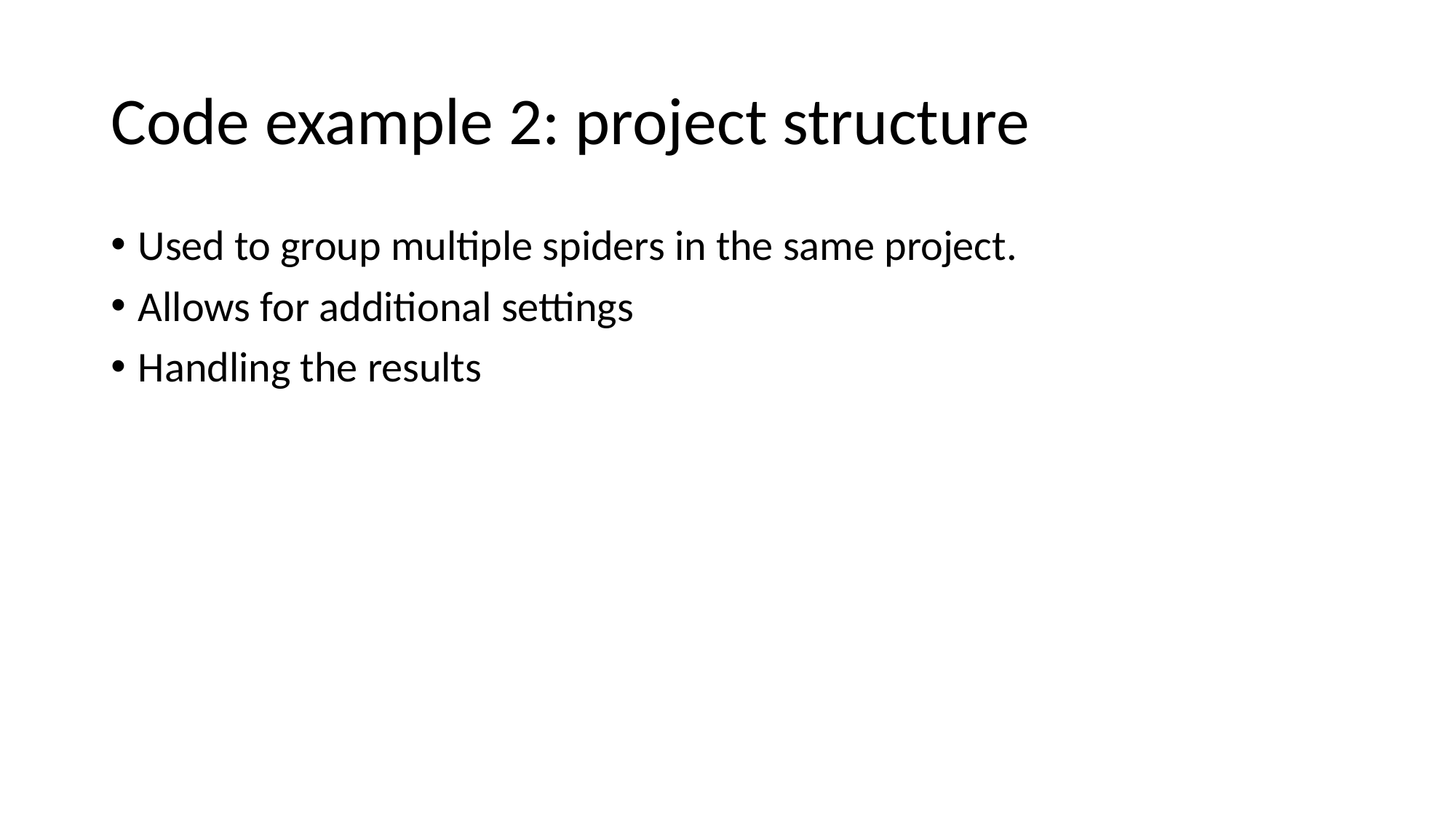

# Code example 2: project structure
Used to group multiple spiders in the same project.
Allows for additional settings
Handling the results